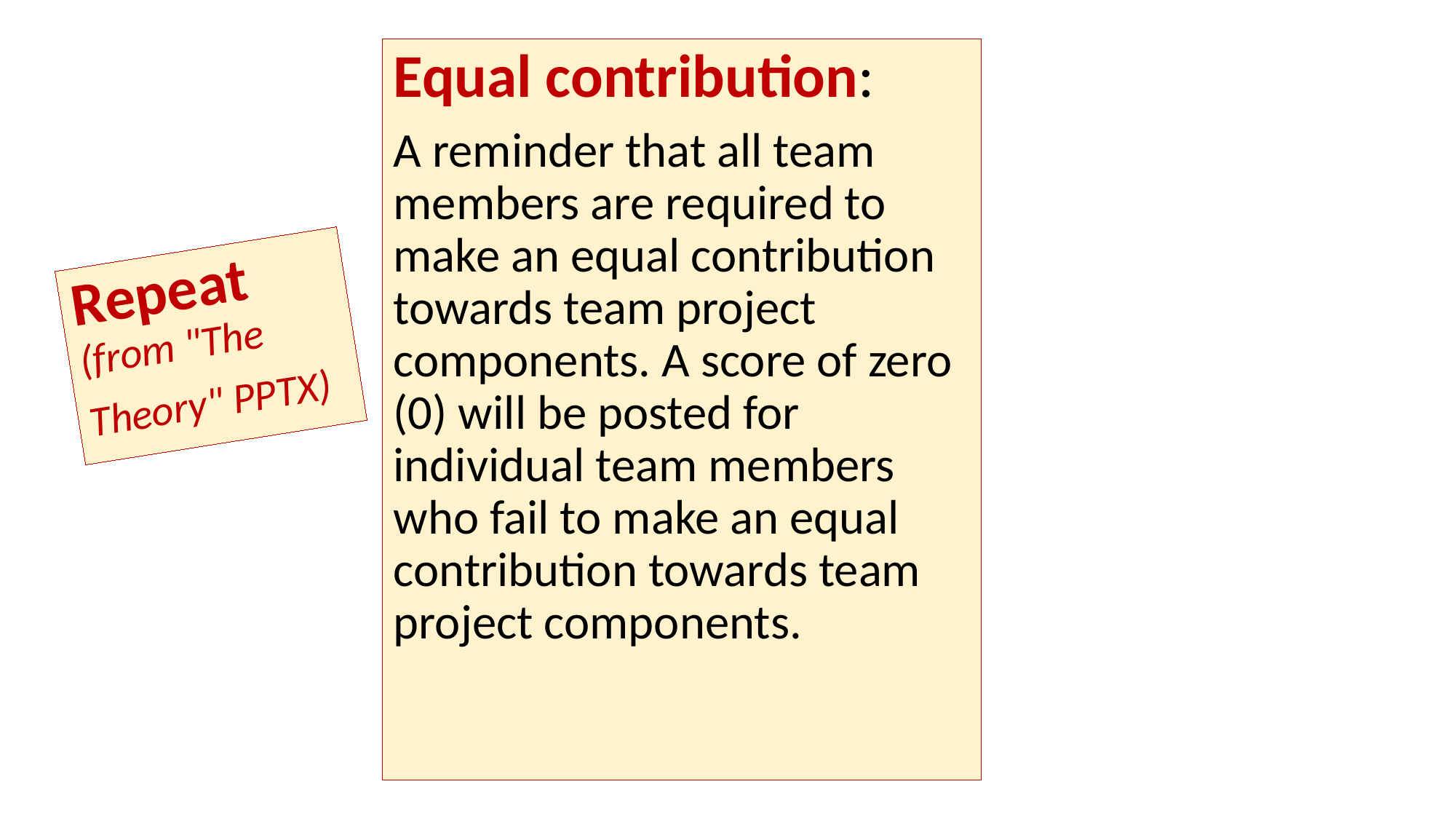

Equal contribution:
A reminder that all team members are required to make an equal contribution towards team project components. A score of zero (0) will be posted for individual team members who fail to make an equal contribution towards team project components.
Repeat (from "The Theory" PPTX)